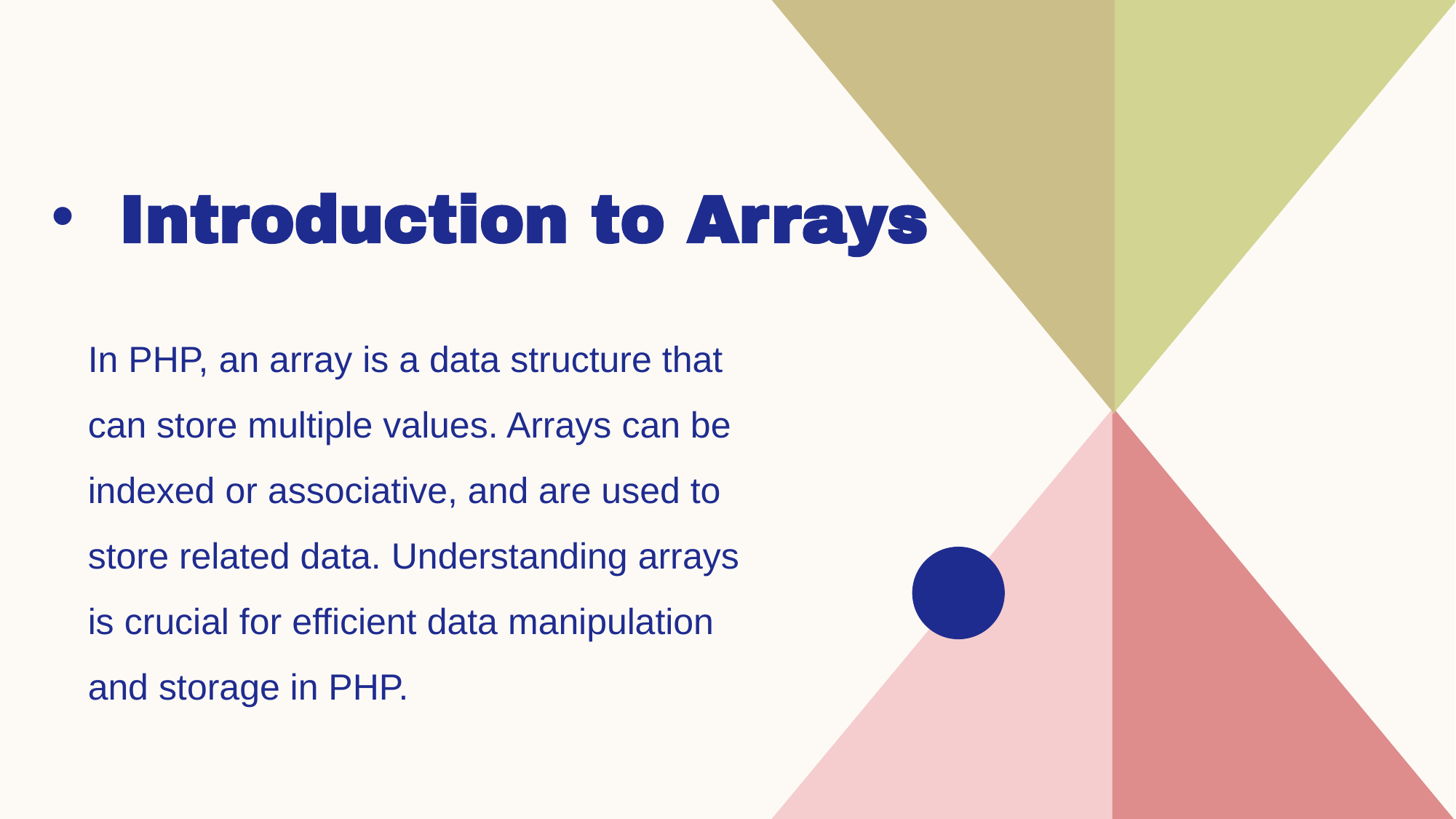

# Introduction to Arrays
​In PHP, an array is a data structure that can store multiple values. Arrays can be indexed or associative, and are used to store related data. Understanding arrays is crucial for efficient data manipulation and storage in PHP.
​